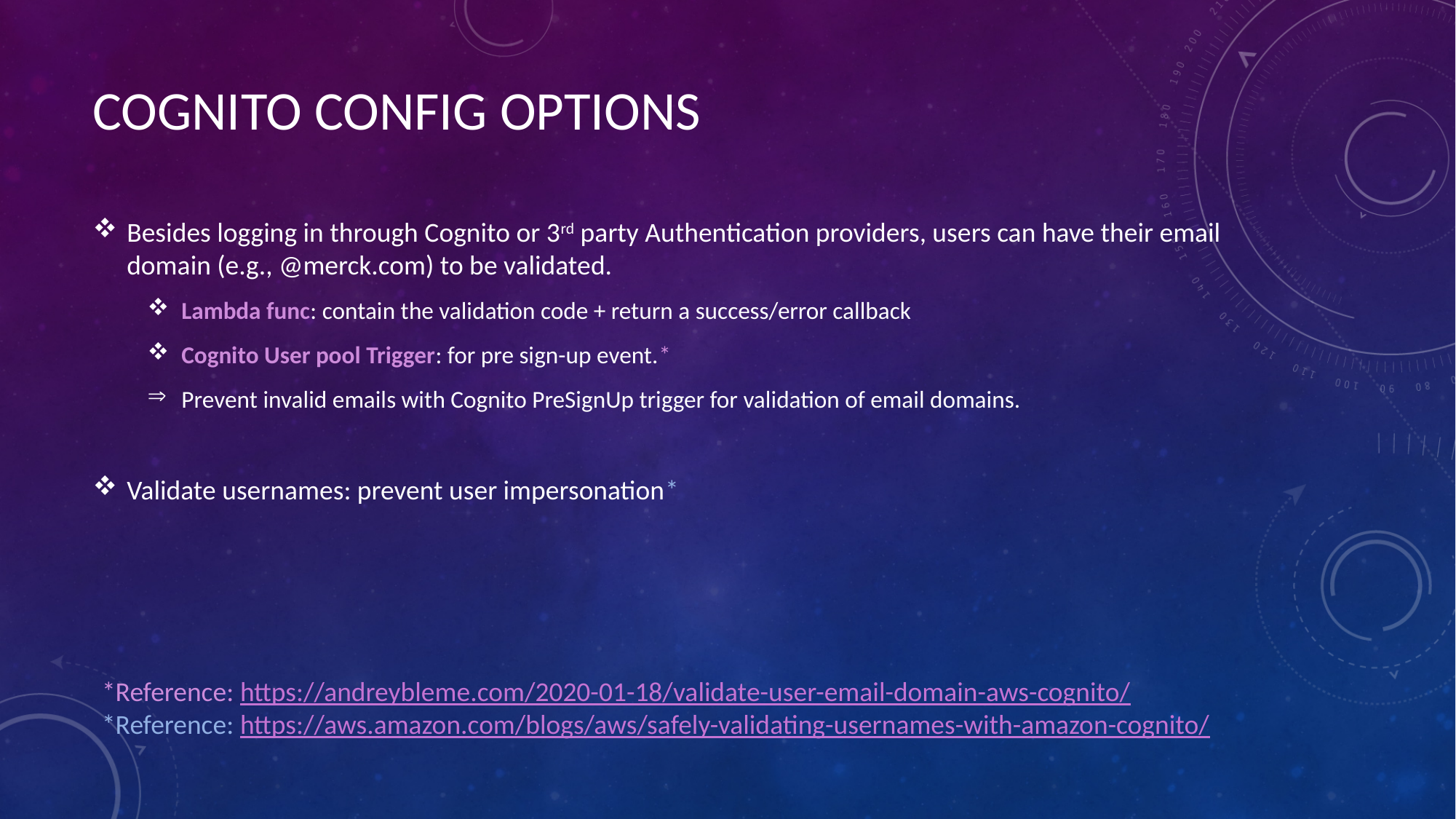

# cOGNITO CONFIG options
Besides logging in through Cognito or 3rd party Authentication providers, users can have their email domain (e.g., @merck.com) to be validated.
Lambda func: contain the validation code + return a success/error callback
Cognito User pool Trigger: for pre sign-up event.*
Prevent invalid emails with Cognito PreSignUp trigger for validation of email domains.

Validate usernames: prevent user impersonation*

*Reference: https://andreybleme.com/2020-01-18/validate-user-email-domain-aws-cognito/
*Reference: https://aws.amazon.com/blogs/aws/safely-validating-usernames-with-amazon-cognito/